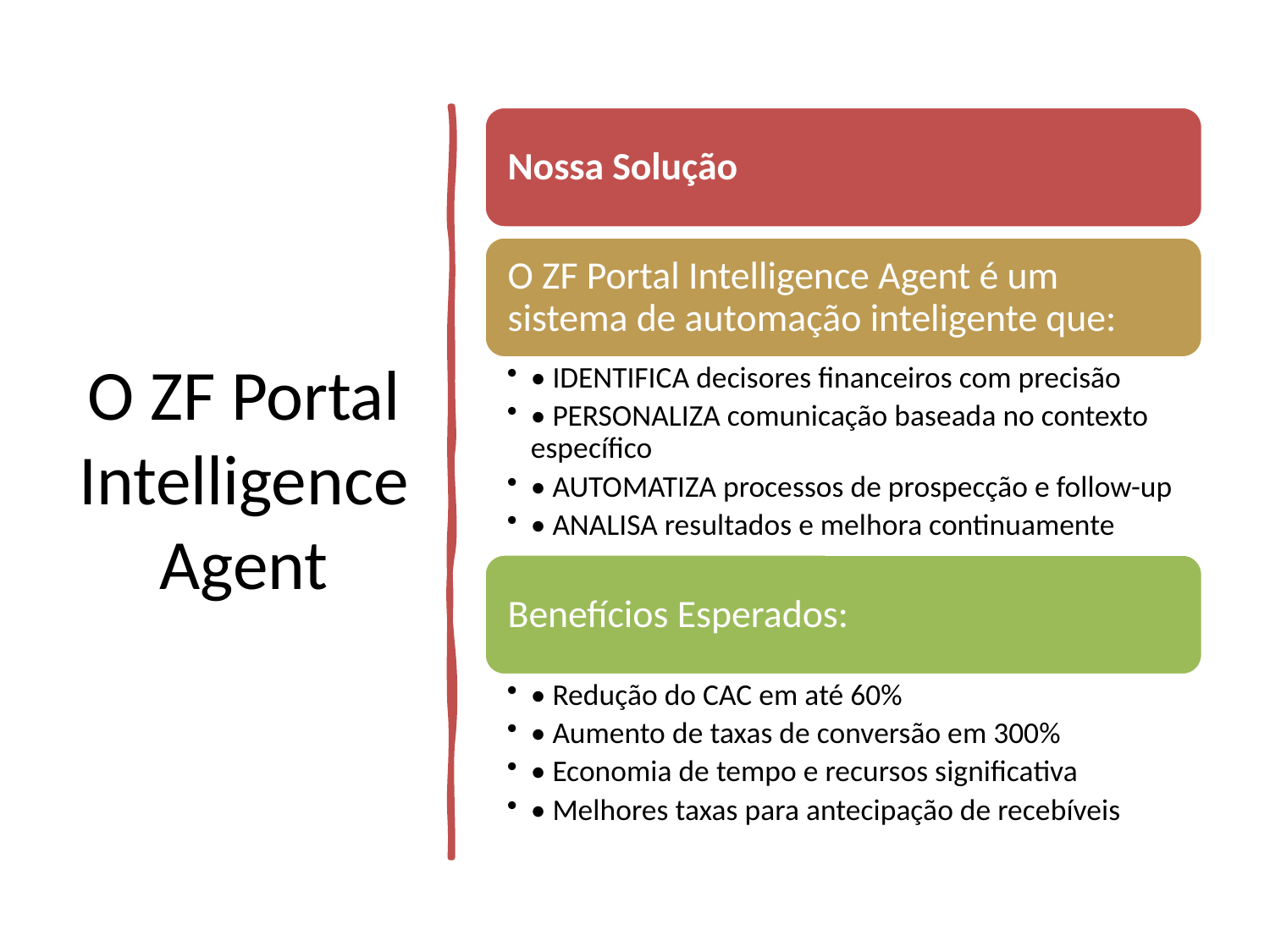

Nossa Solução
O ZF Portal Intelligence Agent é um sistema de automação inteligente que:
• IDENTIFICA decisores financeiros com precisão
• PERSONALIZA comunicação baseada no contexto específico
• AUTOMATIZA processos de prospecção e follow-up
• ANALISA resultados e melhora continuamente
Benefícios Esperados:
• Redução do CAC em até 60%
• Aumento de taxas de conversão em 300%
• Economia de tempo e recursos significativa
• Melhores taxas para antecipação de recebíveis
# O ZF Portal Intelligence Agent